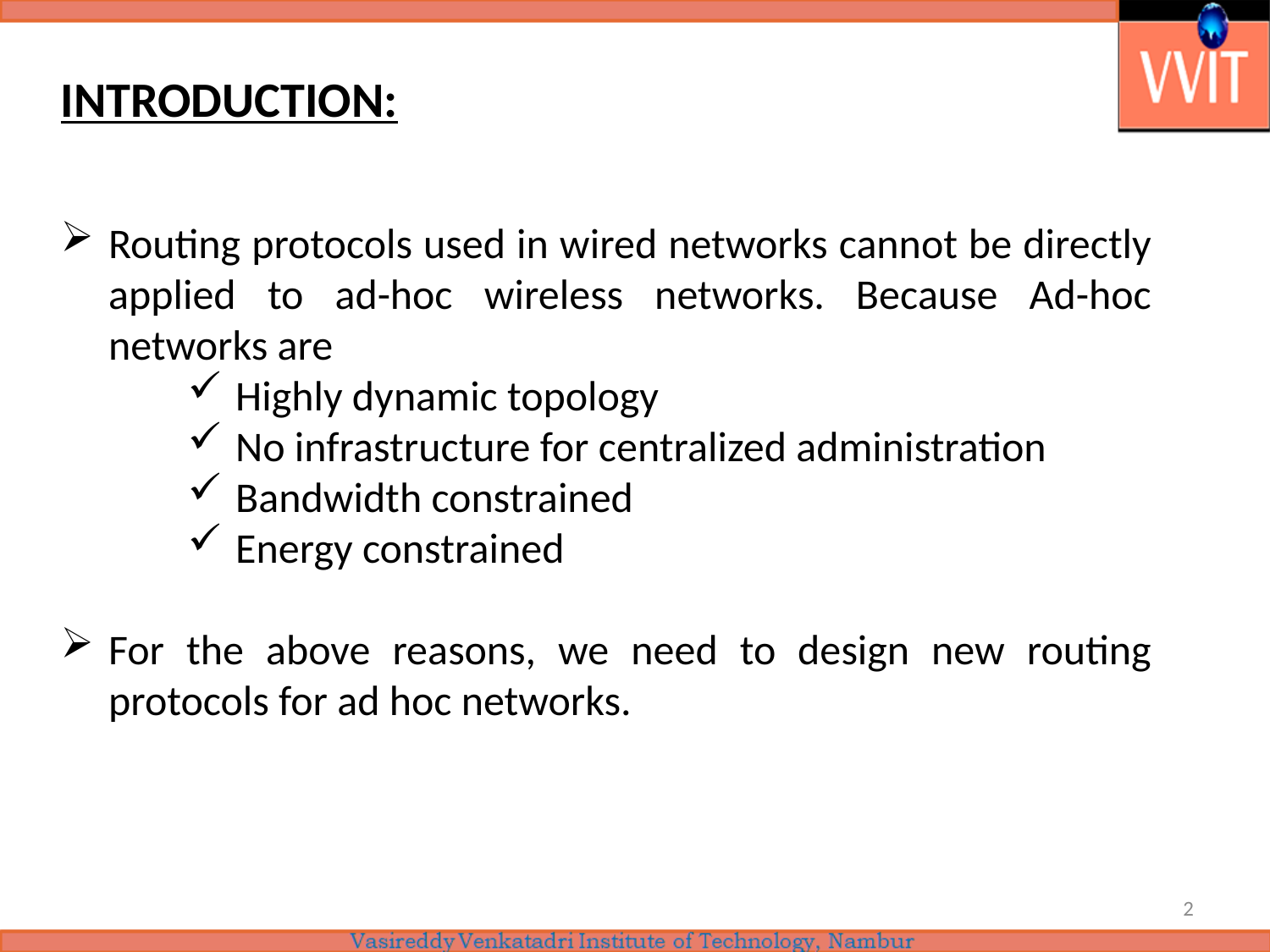

INTRODUCTION:

Routing protocols used in wired networks cannot be directly applied to ad-hoc wireless networks. Because Ad-hoc networks are
Highly dynamic topology
No infrastructure for centralized administration
Bandwidth constrained
Energy constrained

For the above reasons, we need to design new routing protocols for ad hoc networks.
2